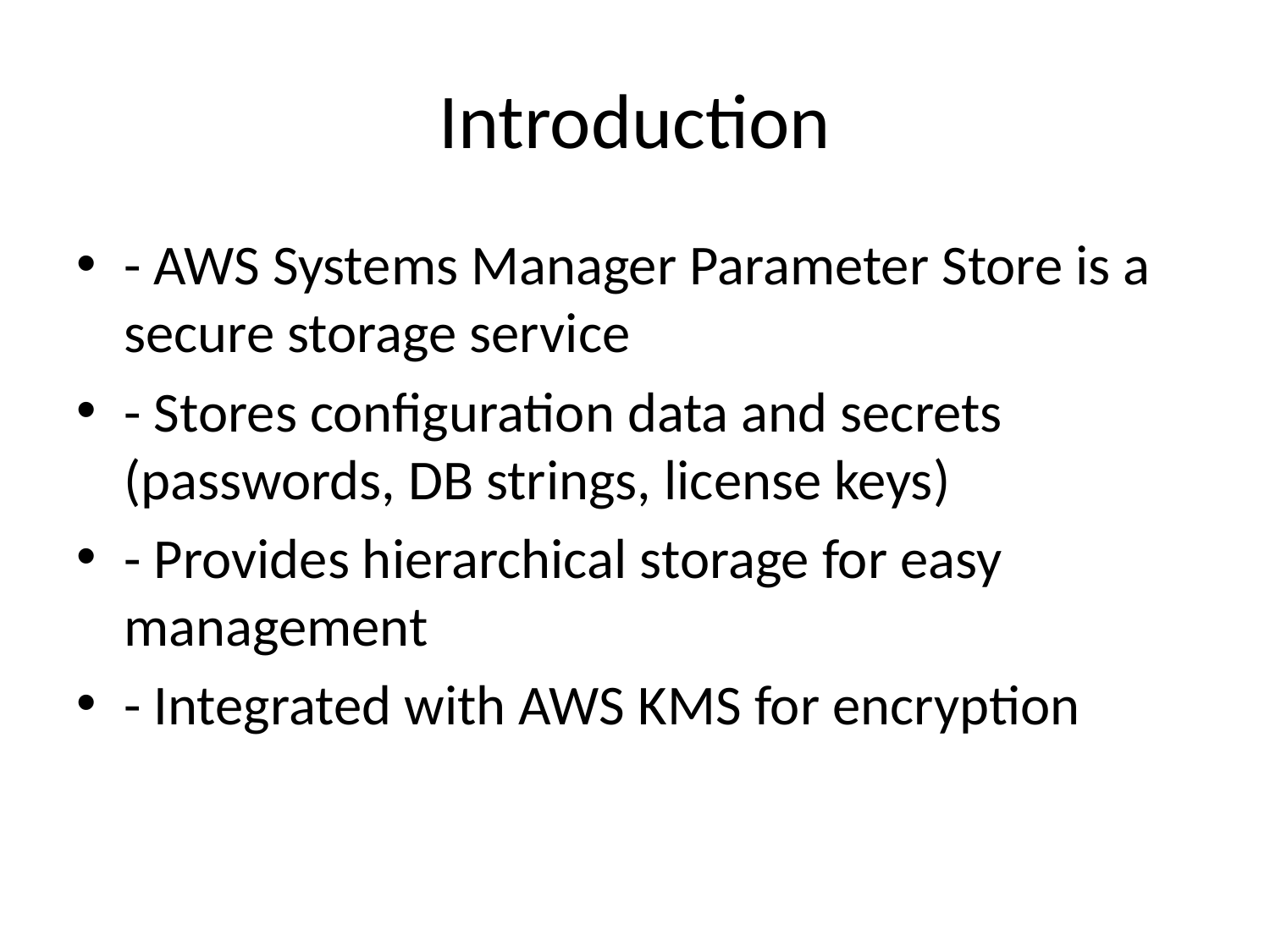

# Introduction
- AWS Systems Manager Parameter Store is a secure storage service
- Stores configuration data and secrets (passwords, DB strings, license keys)
- Provides hierarchical storage for easy management
- Integrated with AWS KMS for encryption